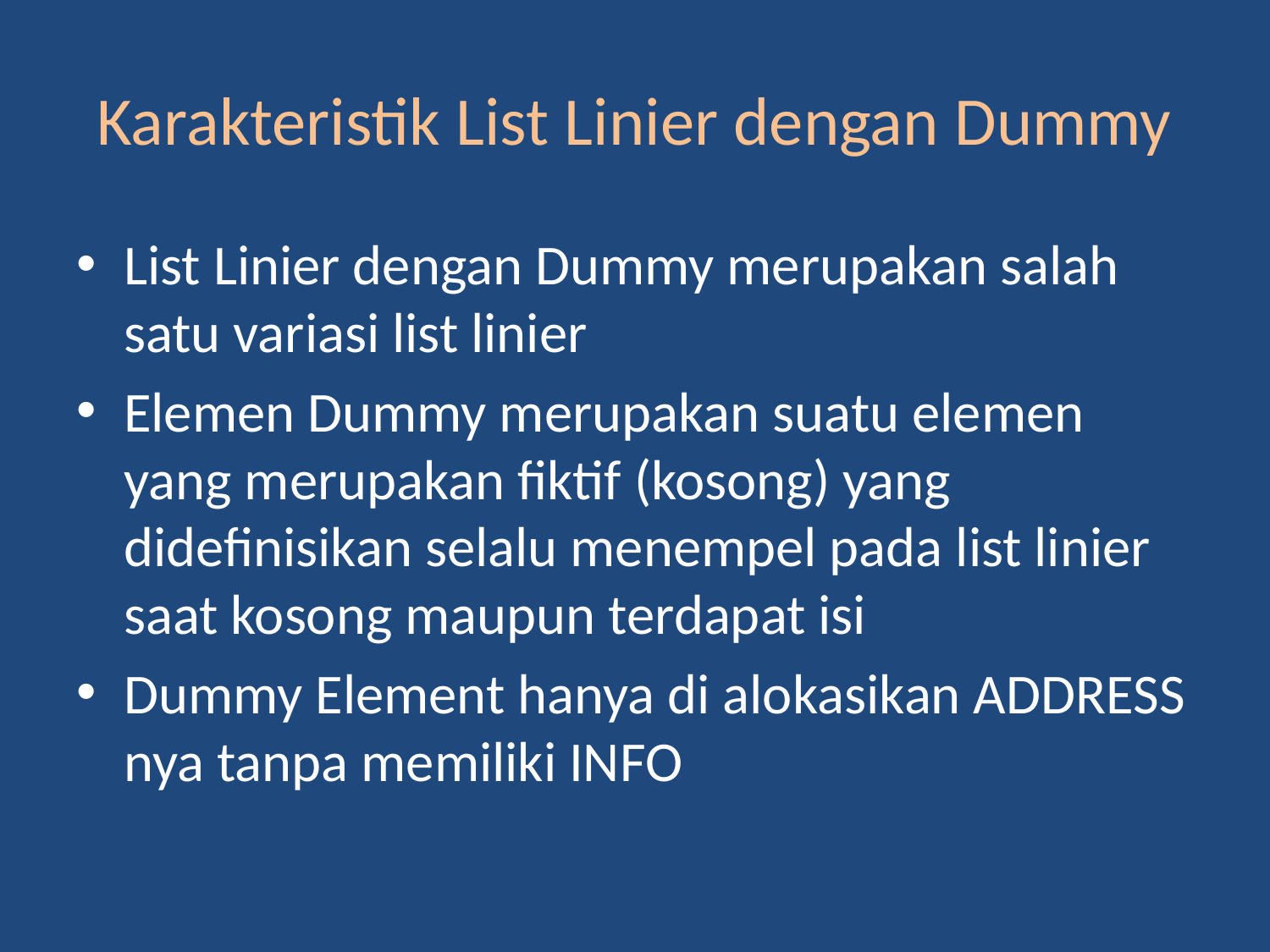

# Karakteristik List Linier dengan Dummy
List Linier dengan Dummy merupakan salah satu variasi list linier
Elemen Dummy merupakan suatu elemen yang merupakan fiktif (kosong) yang didefinisikan selalu menempel pada list linier saat kosong maupun terdapat isi
Dummy Element hanya di alokasikan ADDRESS nya tanpa memiliki INFO